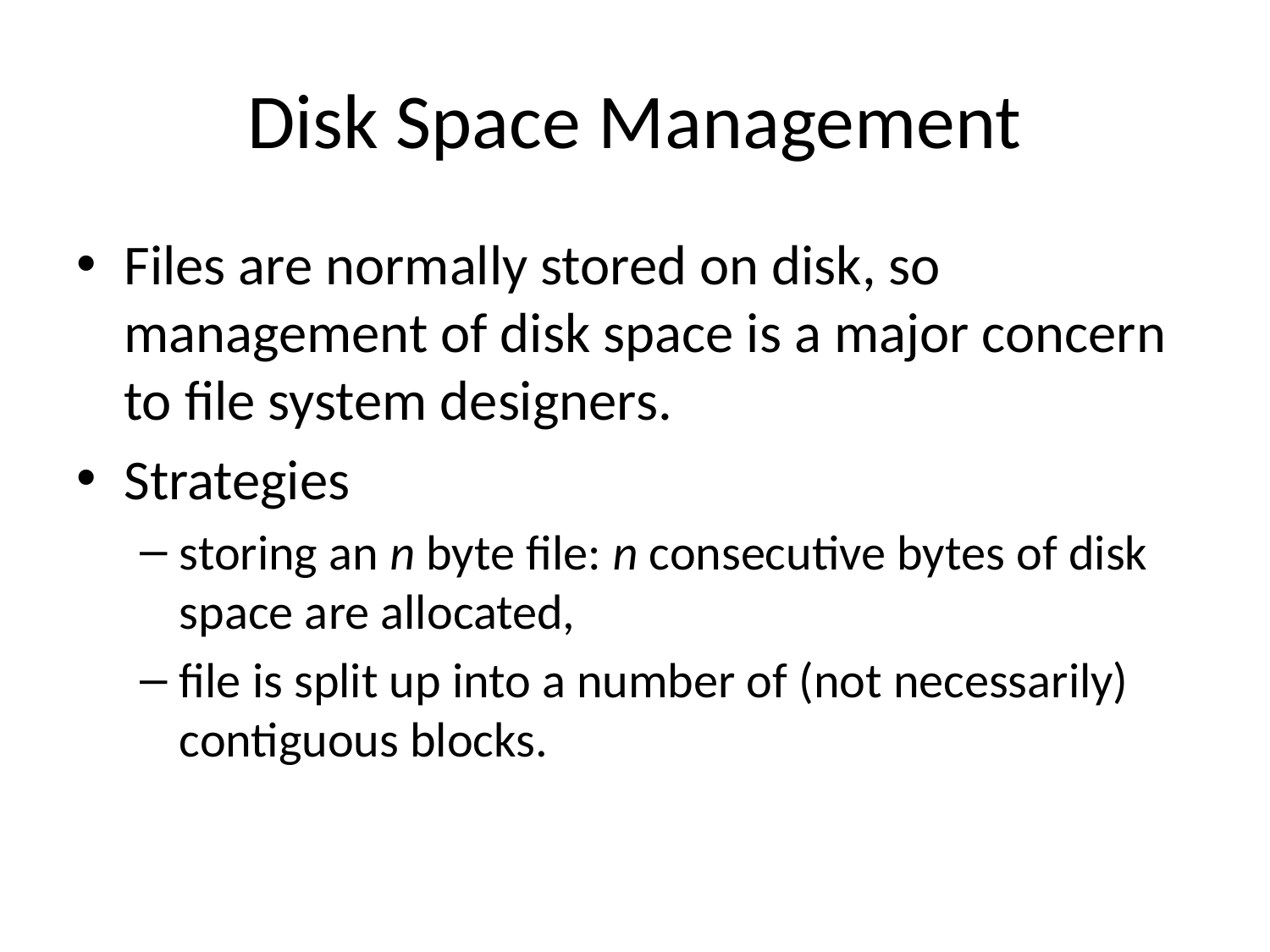

# Disk Space Management
Files are normally stored on disk, so management of disk space is a major concern to file system designers.
Strategies
storing an n byte file: n consecutive bytes of disk space are allocated,
file is split up into a number of (not necessarily) contiguous blocks.